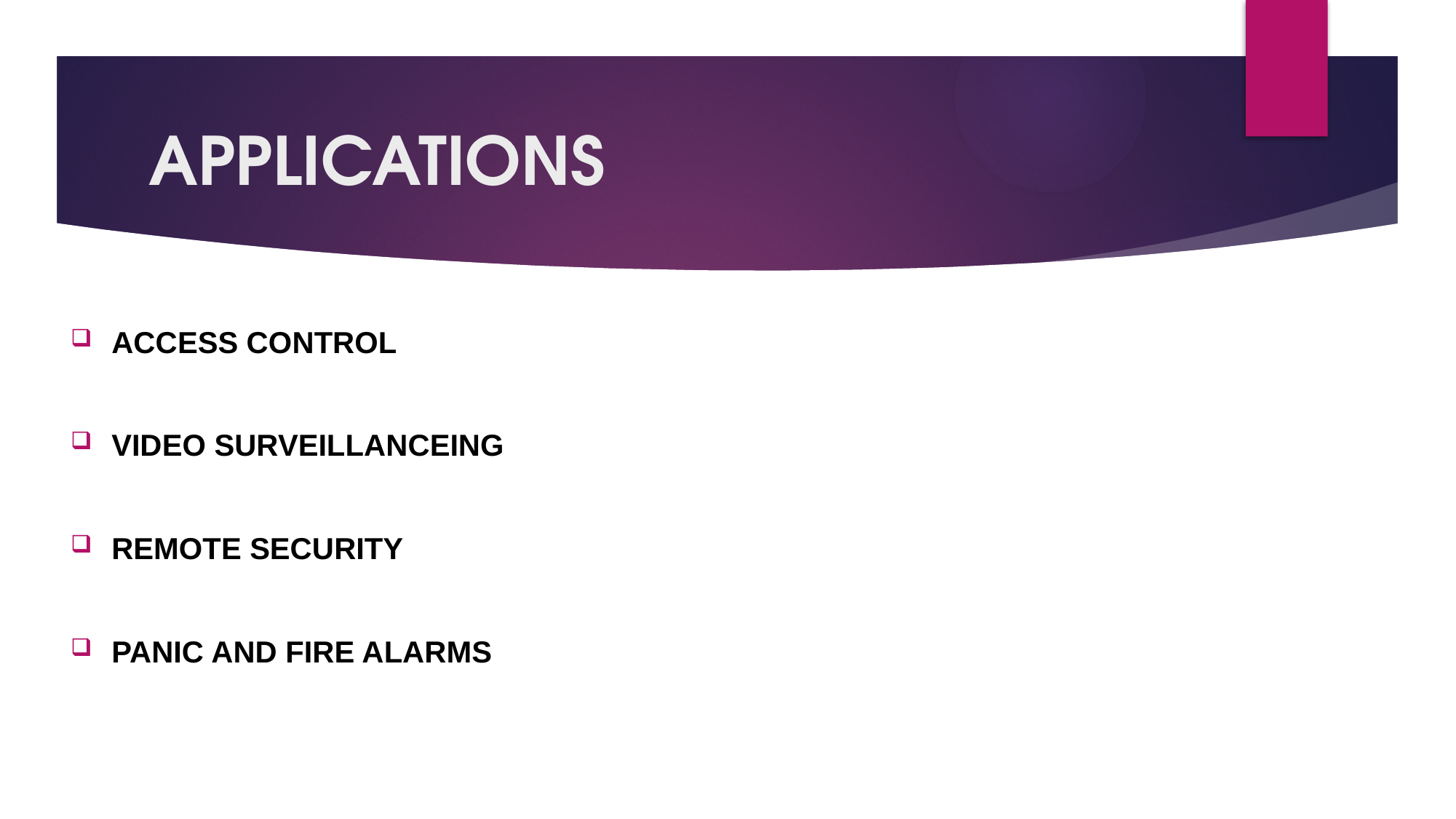

# APPLICATIONS

ACCESS CONTROL

VIDEO SURVEILLANCEING

REMOTE SECURITY

PANIC AND FIRE ALARMS